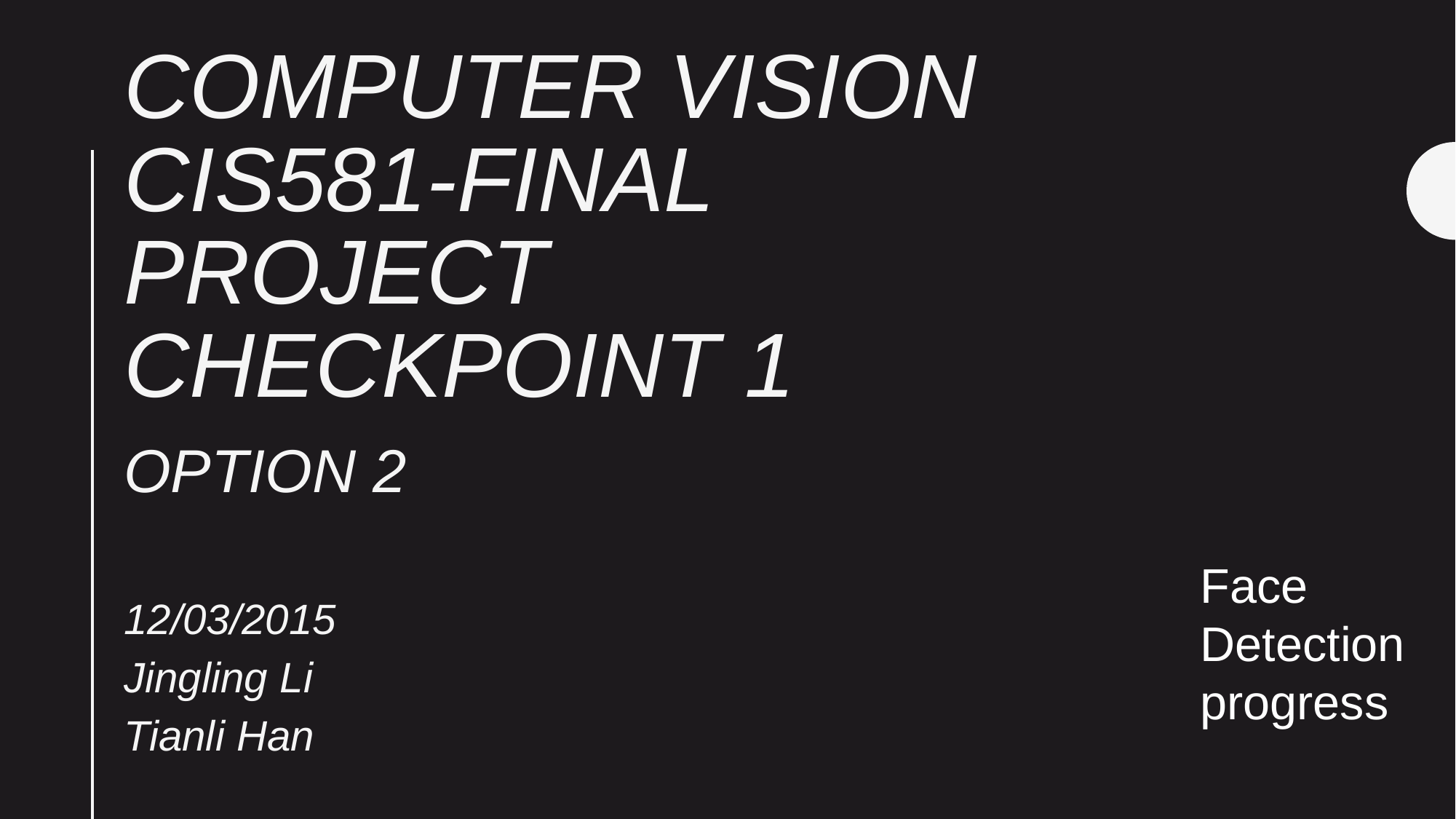

# Computer Vision CIS581-Final Project Checkpoint 1 Option 2
Face Detection
progress
12/03/2015
Jingling Li
Tianli Han